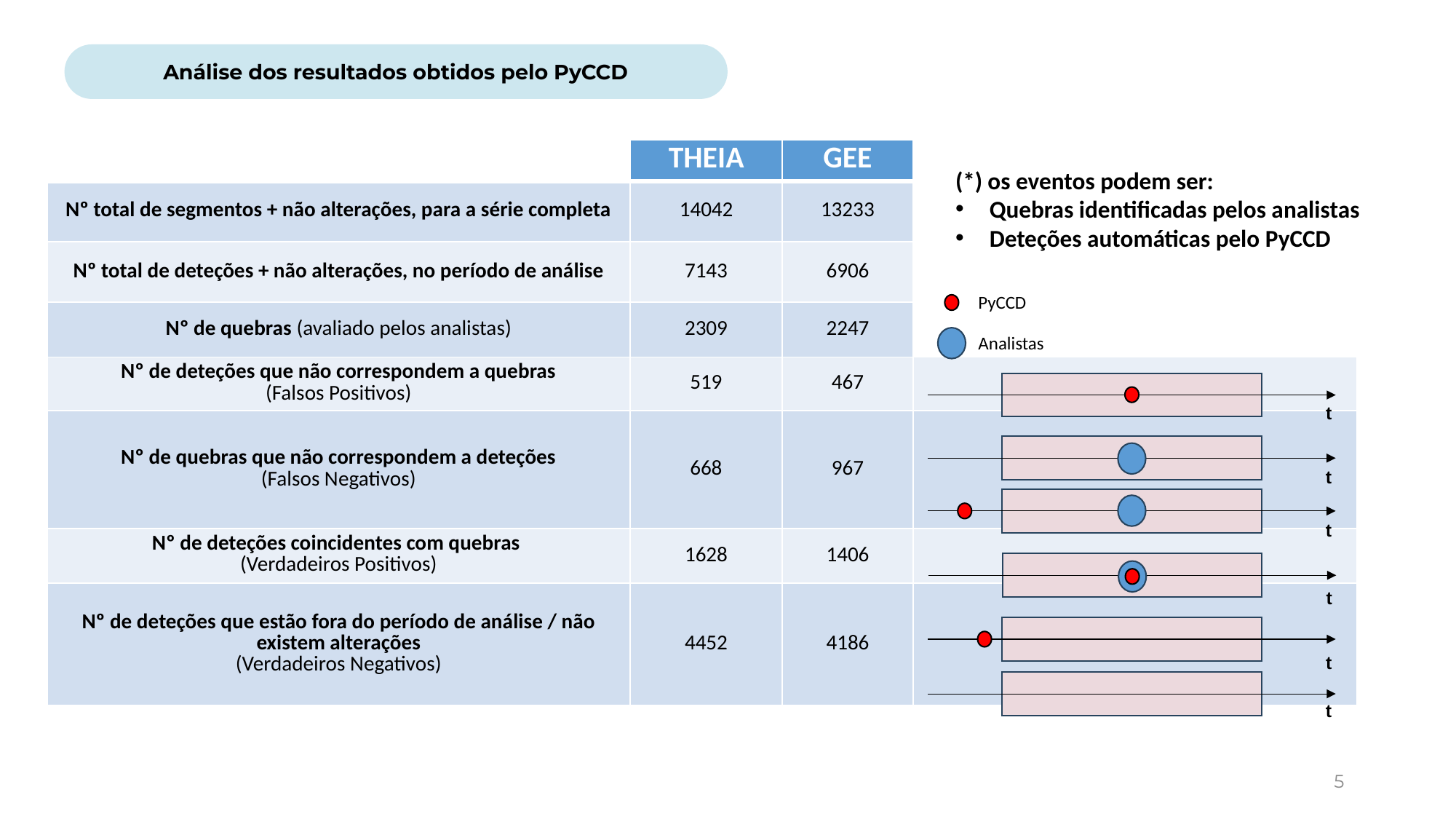

Análise dos resultados obtidos pelo PyCCD
|  | THEIA | GEE |  |
| --- | --- | --- | --- |
| Nº total de segmentos + não alterações, para a série completa | 14042 | 13233 |  |
| Nº total de deteções + não alterações, no período de análise | 7143 | 6906 |  |
| Nº de quebras (avaliado pelos analistas) | 2309 | 2247 |  |
| Nº de deteções que não correspondem a quebras (Falsos Positivos) | 519 | 467 |  |
| Nº de quebras que não correspondem a deteções (Falsos Negativos) | 668 | 967 |  |
| Nº de deteções coincidentes com quebras (Verdadeiros Positivos) | 1628 | 1406 |  |
| Nº de deteções que estão fora do período de análise / não existem alterações (Verdadeiros Negativos) | 4452 | 4186 |  |
(*) os eventos podem ser:
Quebras identificadas pelos analistas
Deteções automáticas pelo PyCCD
PyCCD

Analistas

t

t

t

t

t

t

5